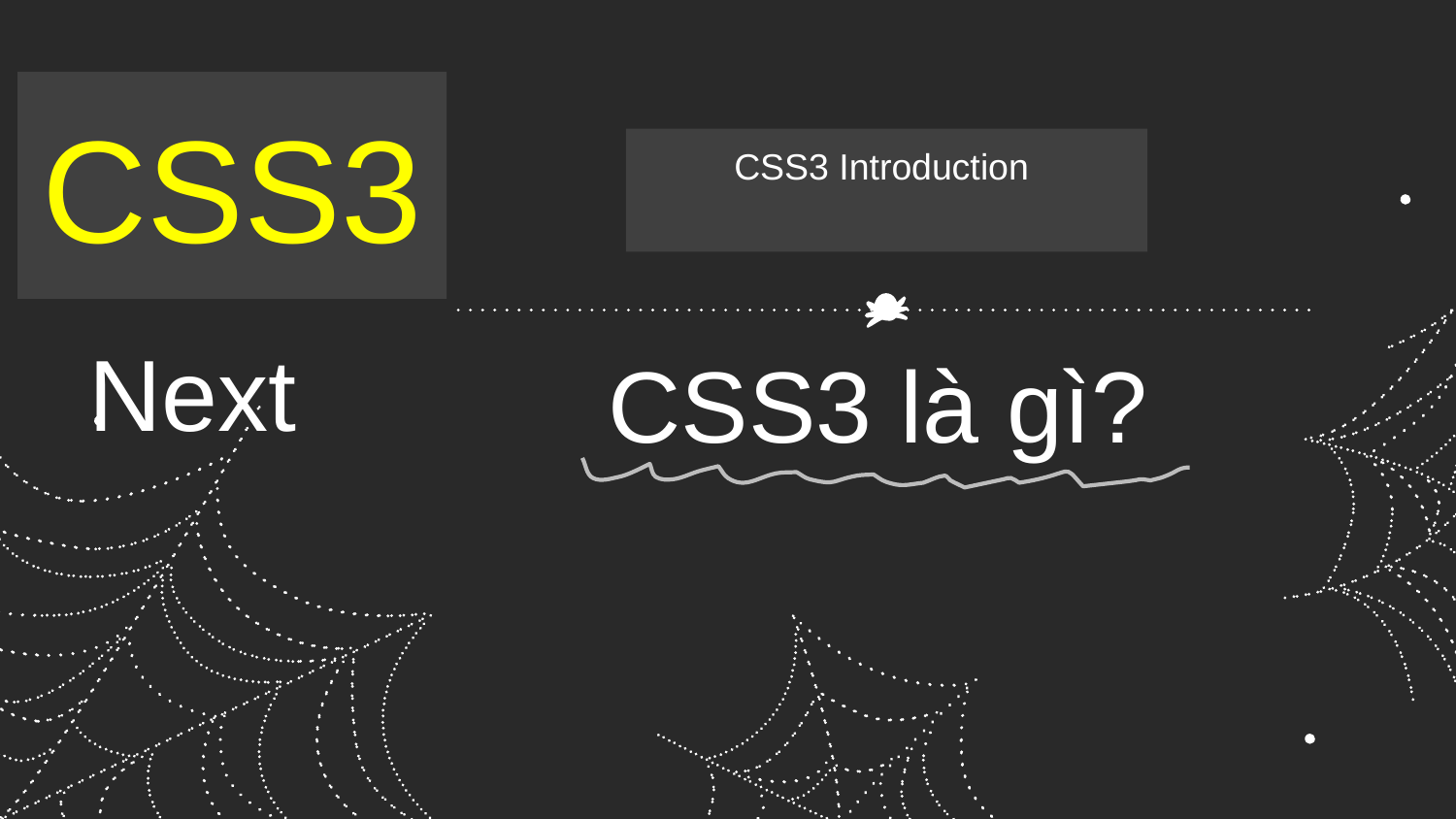

CSS3
CSS3 Introduction

# Next
CSS3 là gì?